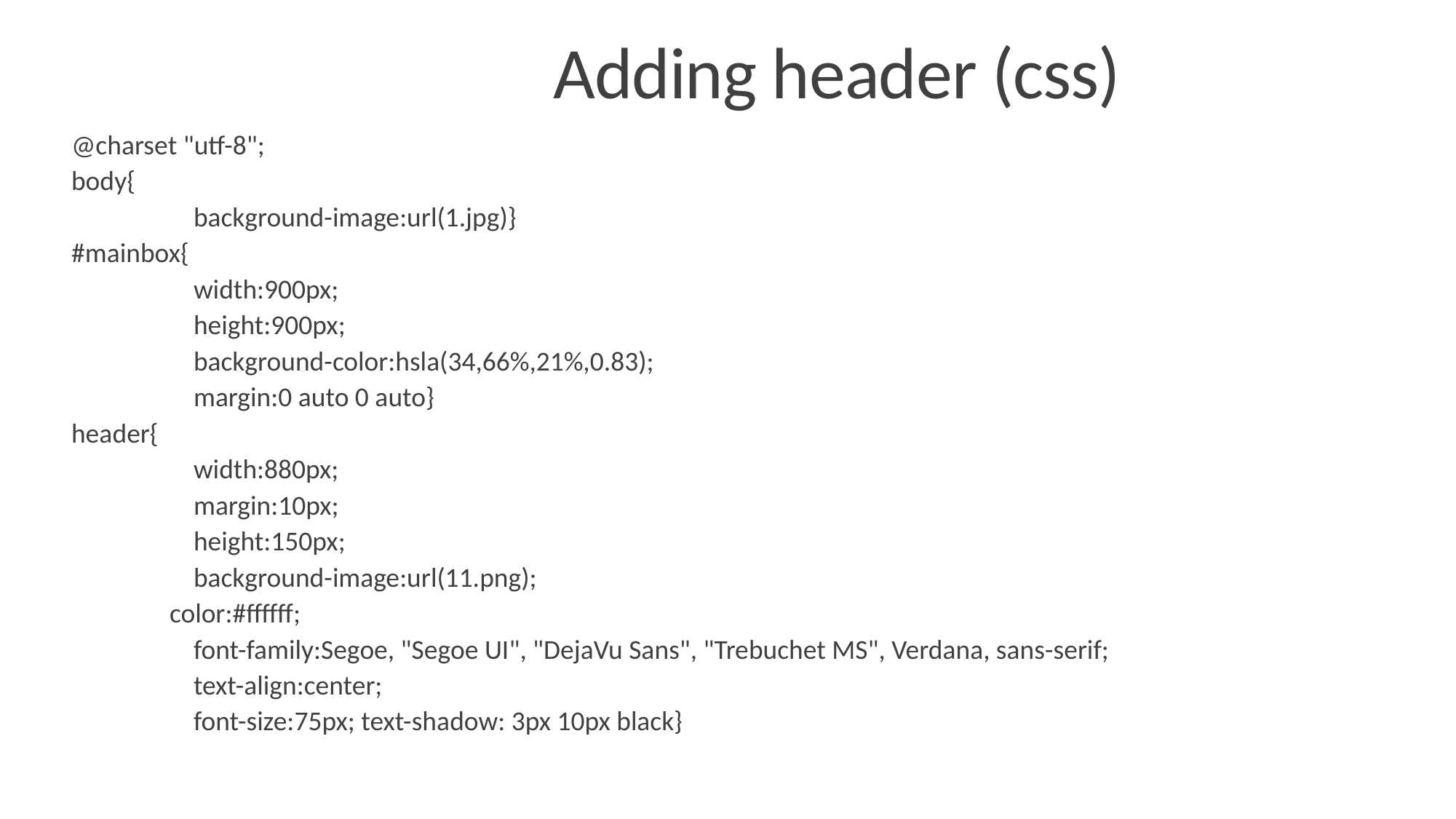

# Adding header (css)
@charset "utf-8";
body{
	background-image:url(1.jpg)}
#mainbox{
	width:900px;
	height:900px;
	background-color:hsla(34,66%,21%,0.83);
	margin:0 auto 0 auto}
header{
	width:880px;
	margin:10px;
	height:150px;
	background-image:url(11.png);
	color:#ffffff;
	font-family:Segoe, "Segoe UI", "DejaVu Sans", "Trebuchet MS", Verdana, sans-serif;
	text-align:center;
	font-size:75px; text-shadow: 3px 10px black}